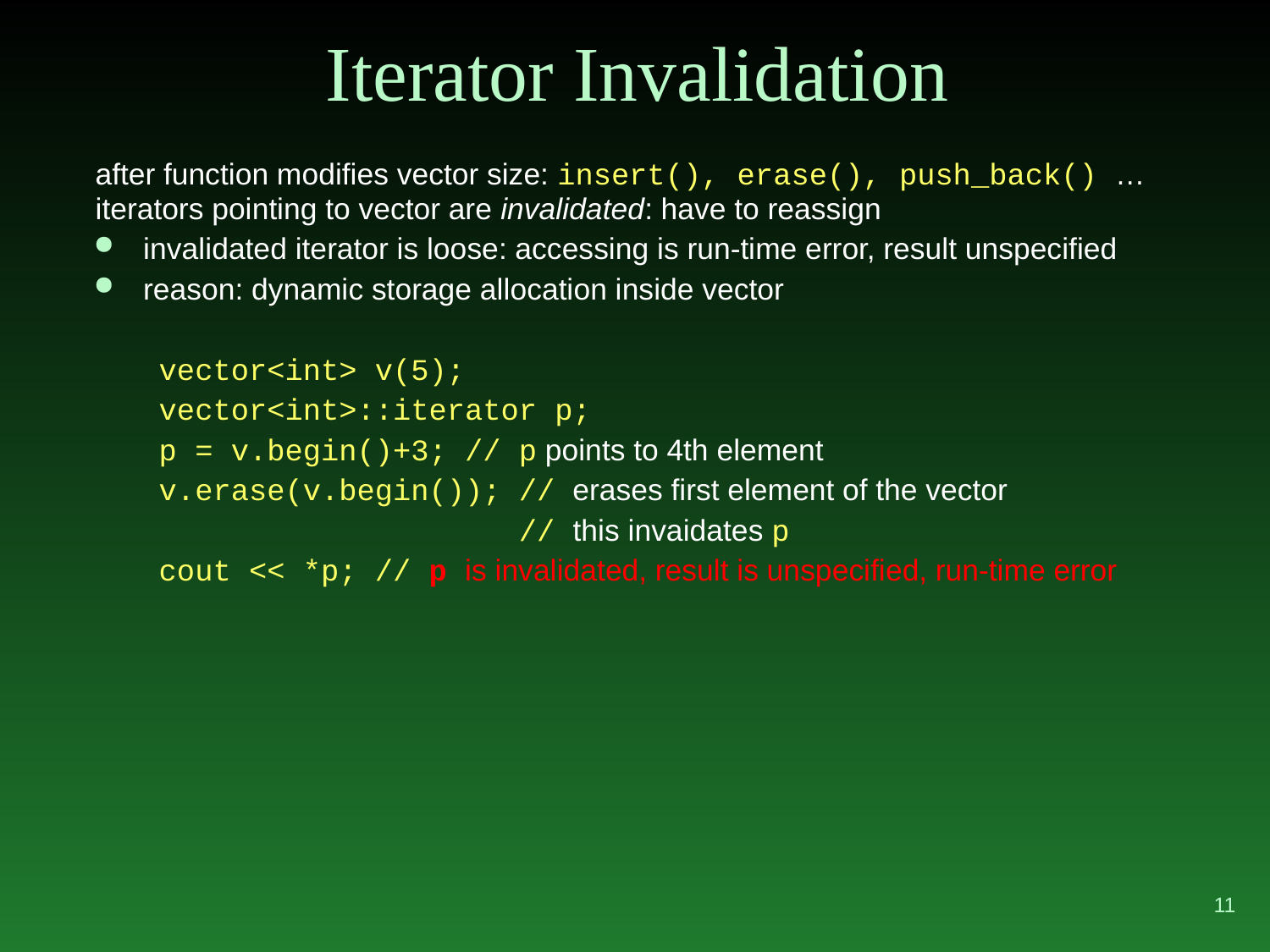

# Iterator Invalidation
after function modifies vector size: insert(), erase(), push_back() … iterators pointing to vector are invalidated: have to reassign
invalidated iterator is loose: accessing is run-time error, result unspecified
reason: dynamic storage allocation inside vector

vector<int> v(5);
vector<int>::iterator p;
p = v.begin()+3; // p points to 4th element
v.erase(v.begin()); // erases first element of the vector
                    // this invaidates p
cout << *p; // p is invalidated, result is unspecified, run-time error

11